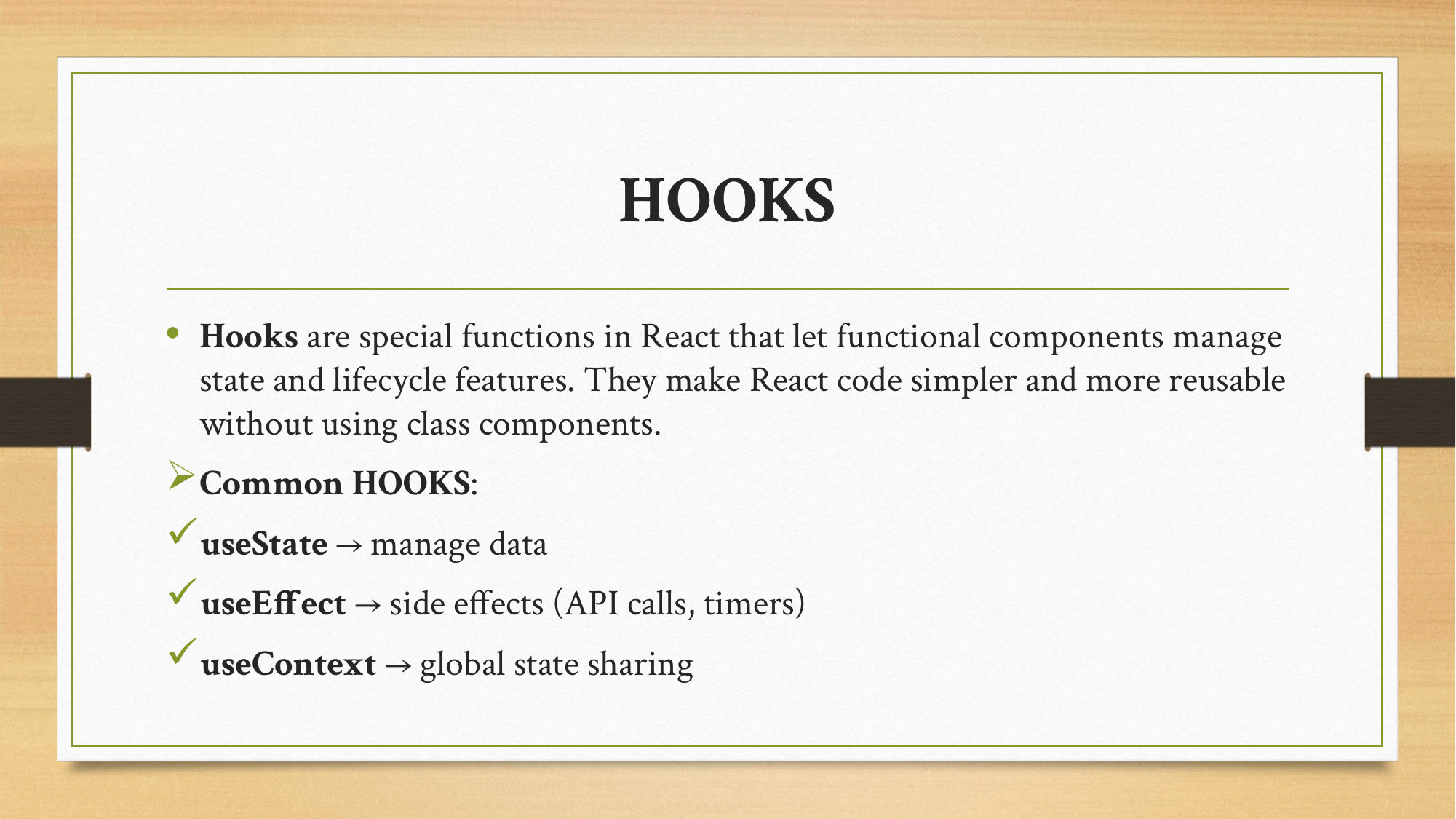

# HOOKS
Hooks are special functions in React that let functional components manage state and lifecycle features. They make React code simpler and more reusable without using class components.
Common HOOKS:
useState → manage data
useEffect → side effects (API calls, timers)
useContext → global state sharing